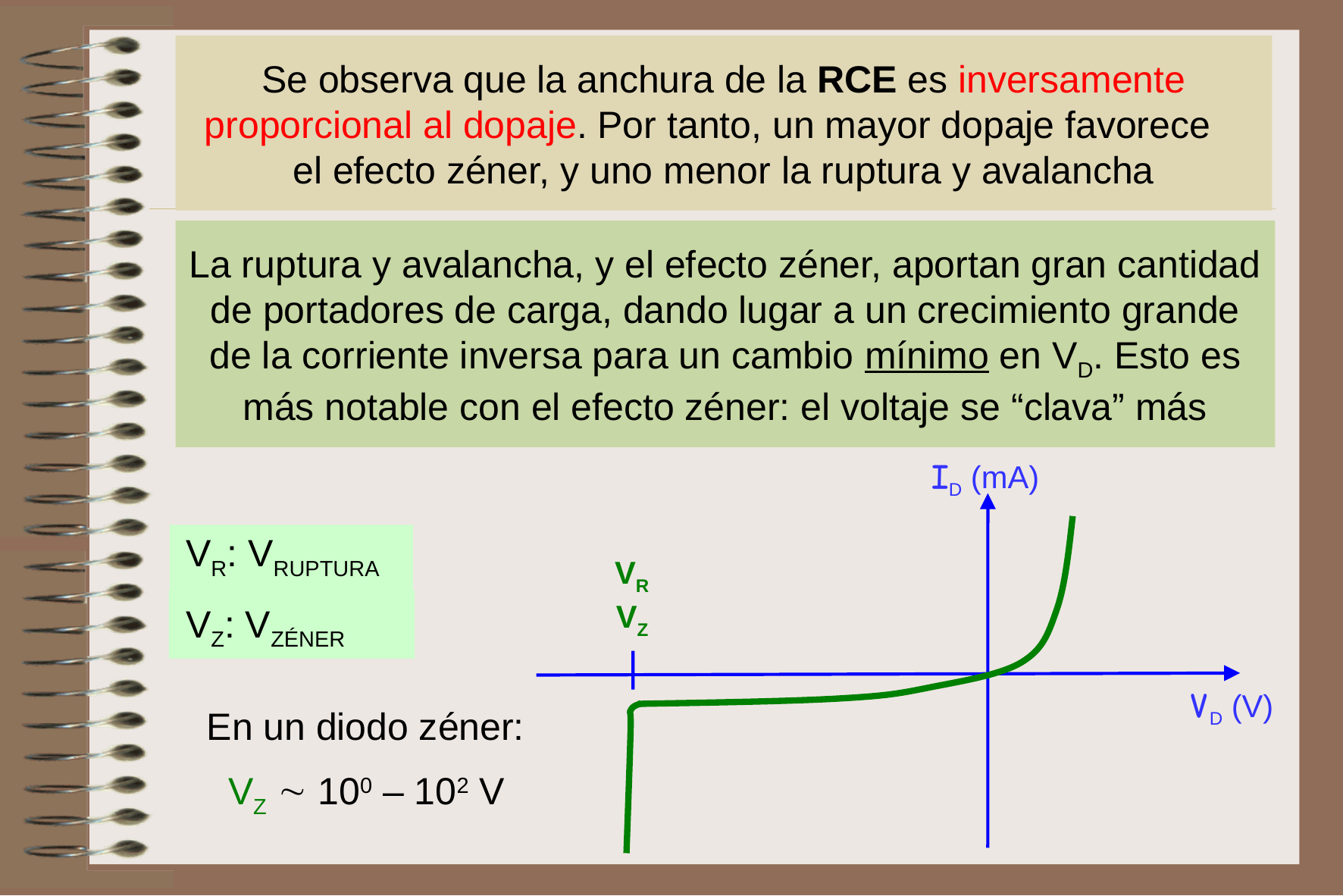

Se observa que la anchura de la RCE es inversamente proporcional al dopaje. Por tanto, un mayor dopaje favorece    el efecto zéner, y uno menor la ruptura y avalancha
La ruptura y avalancha, y el efecto zéner, aportan gran cantidad de portadores de carga, dando lugar a un crecimiento grande de la corriente inversa para un cambio mínimo en VD. Esto es más notable con el efecto zéner: el voltaje se “clava” más

ID (mA)

VR: VRUPTURA
VZ: VZÉNER

  En un diodo zéner:
    VZ ∼ 100 – 102 V

VR
VZ

VD (V)